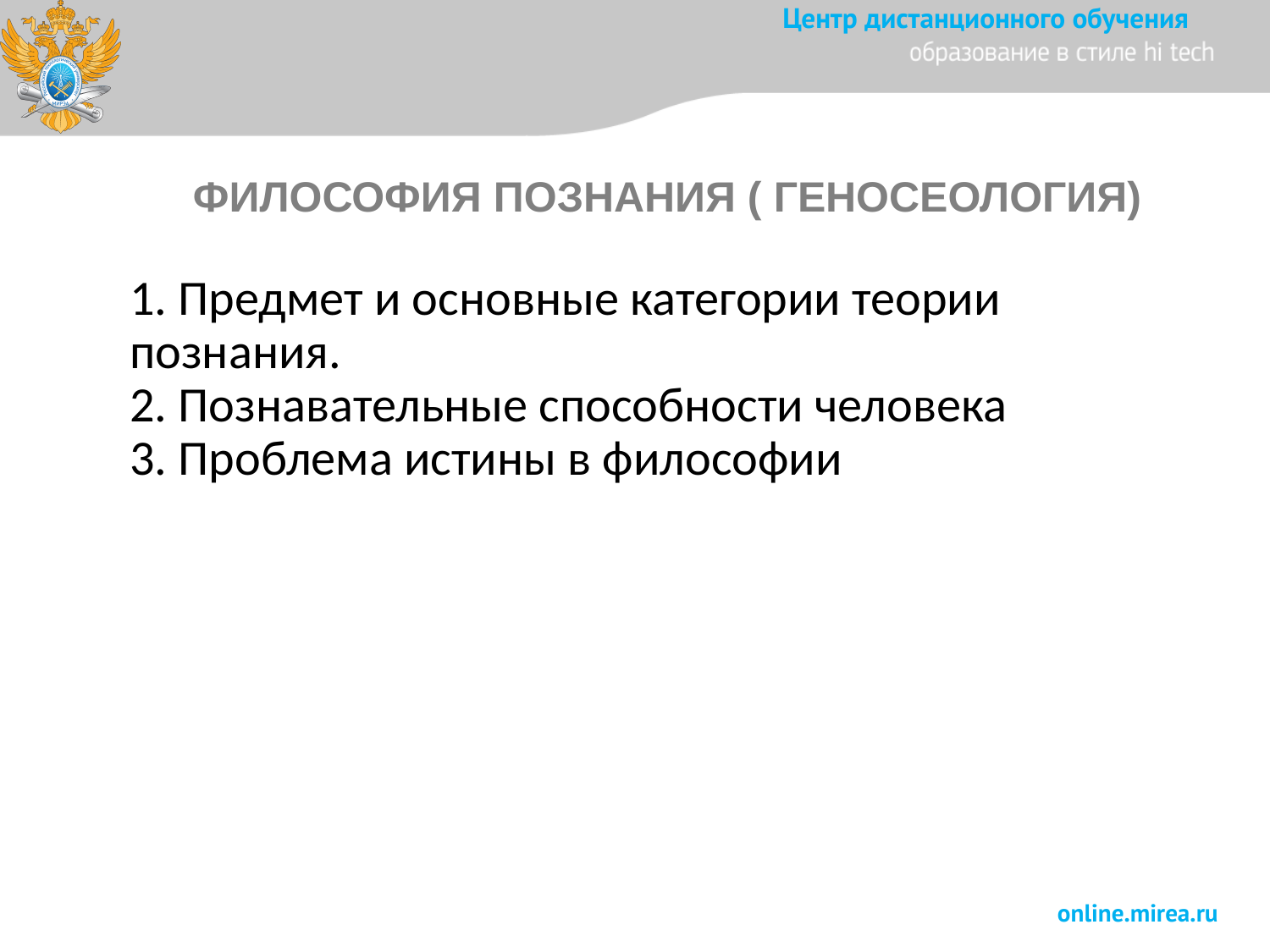

ФИЛОСОФИЯ ПОЗНАНИЯ ( ГЕНОСЕОЛОГИЯ)
# 1. Предмет и основные категории теории познания. 2. Познавательные способности человека 3. Проблема истины в философии